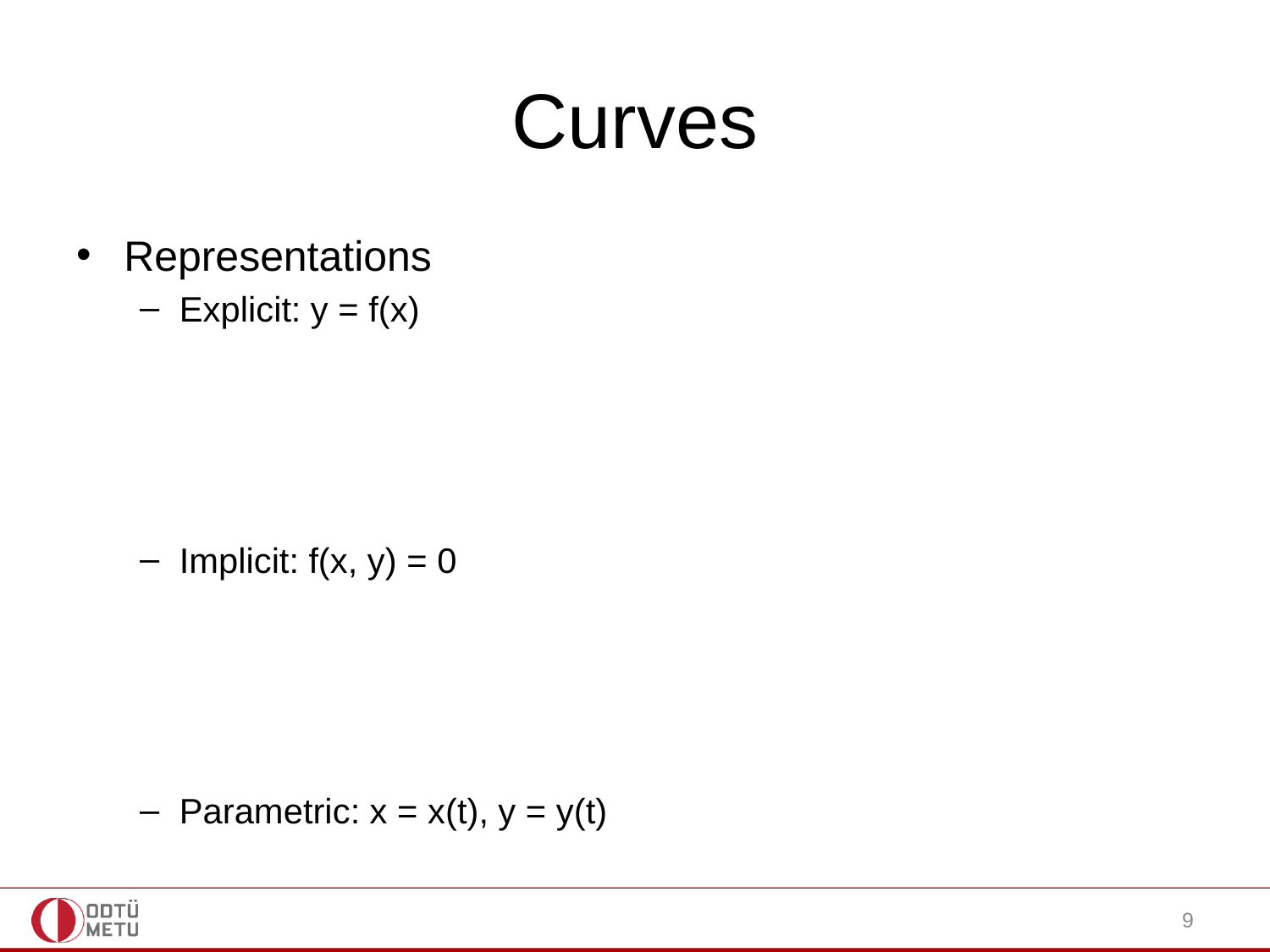

# Curves
Representations
Explicit: y = f(x)

Implicit: f(x, y) = 0

Parametric: x = x(t), y = y(t)

9